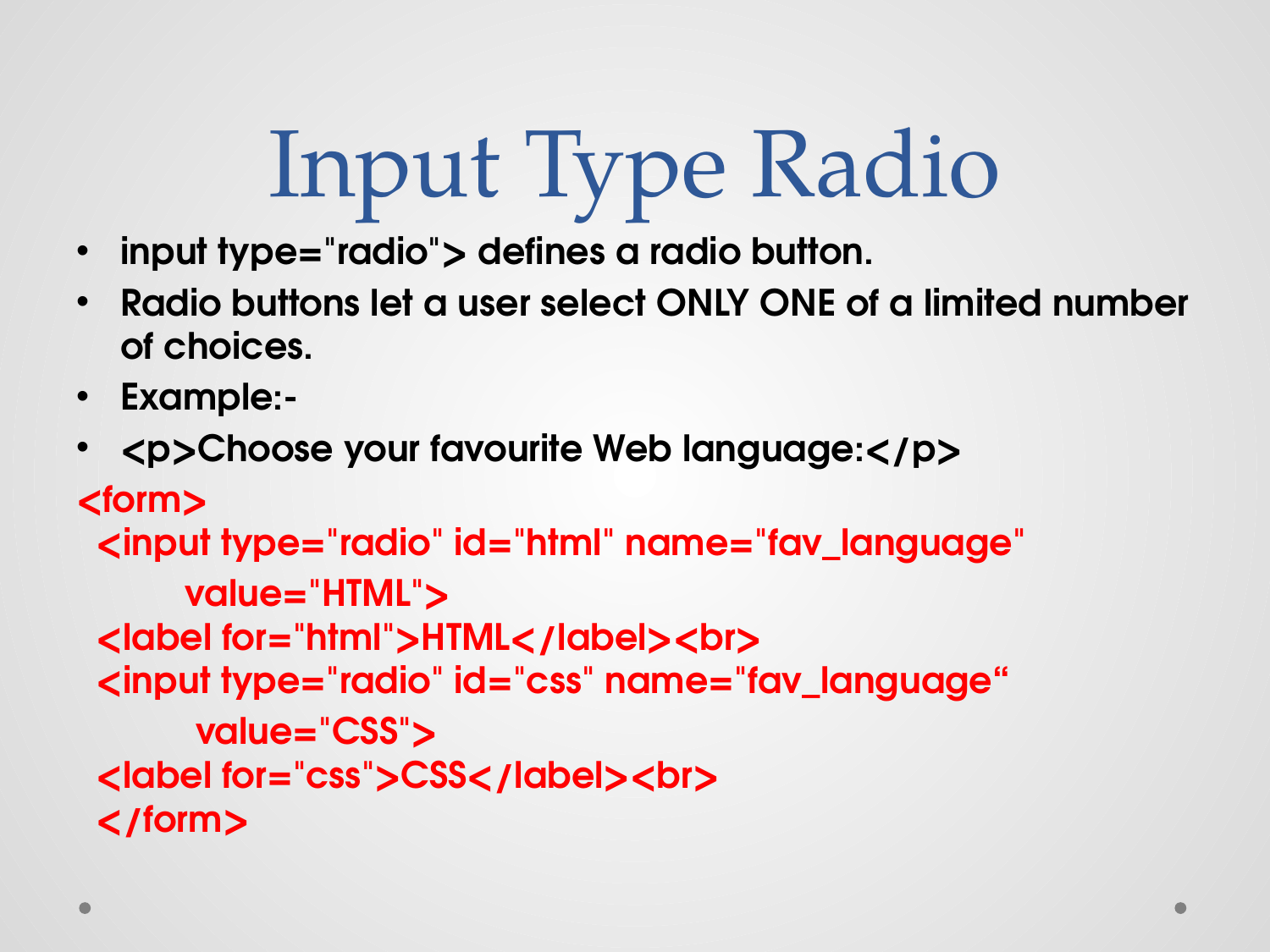

# Input Type Radio
input type="radio"> defines a radio button.
Radio buttons let a user select ONLY ONE of a limited number of choices.
Example:-
<p>Choose your favourite Web language:</p>
<form>
  <input type="radio" id="html" name="fav_language"
						value="HTML">
  <label for="html">HTML</label><br>
  <input type="radio" id="css" name="fav_language“
						 value="CSS">
  <label for="css">CSS</label><br>
  </form>